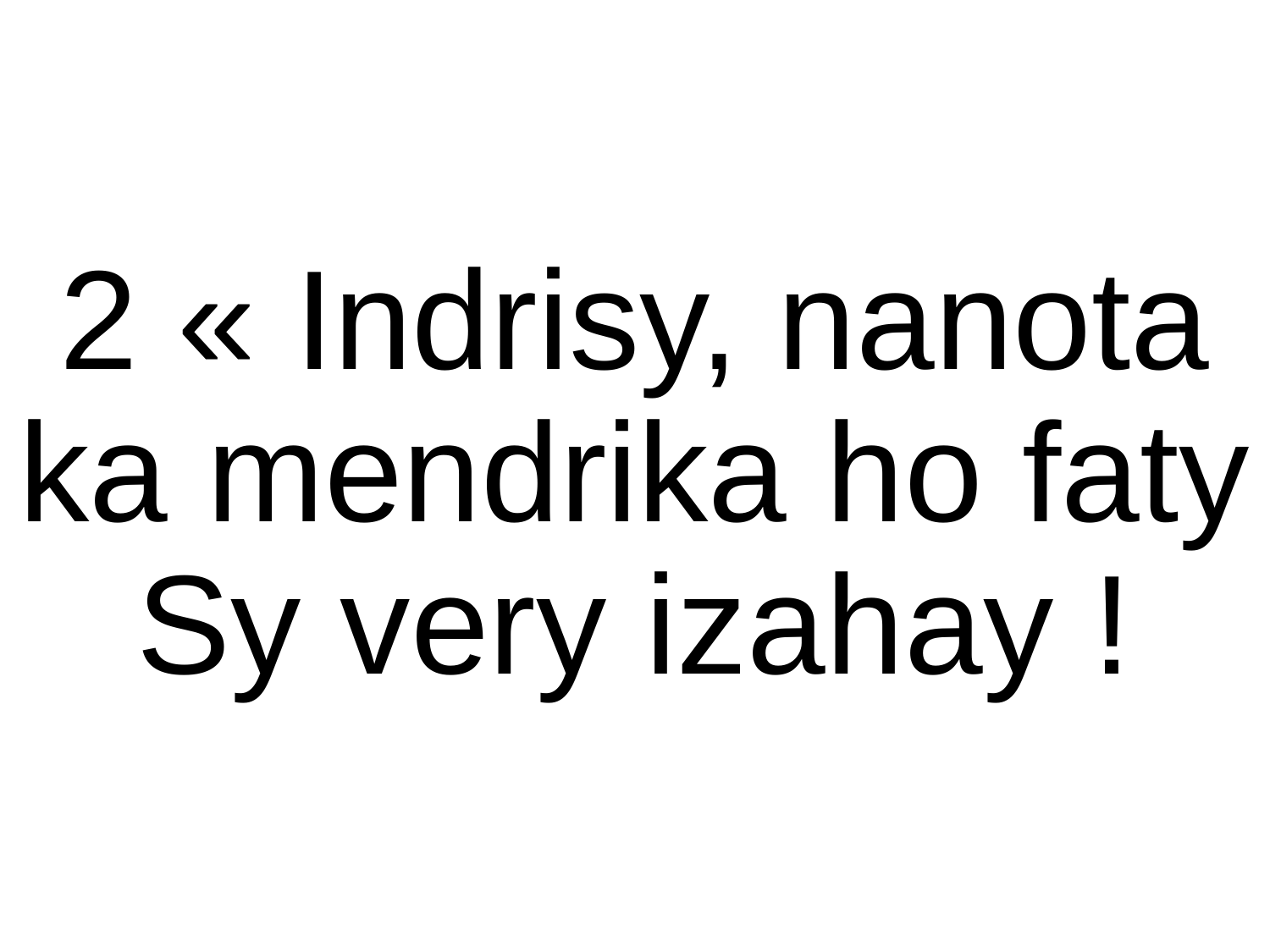

2 « Indrisy, nanota
ka mendrika ho faty
Sy very izahay !